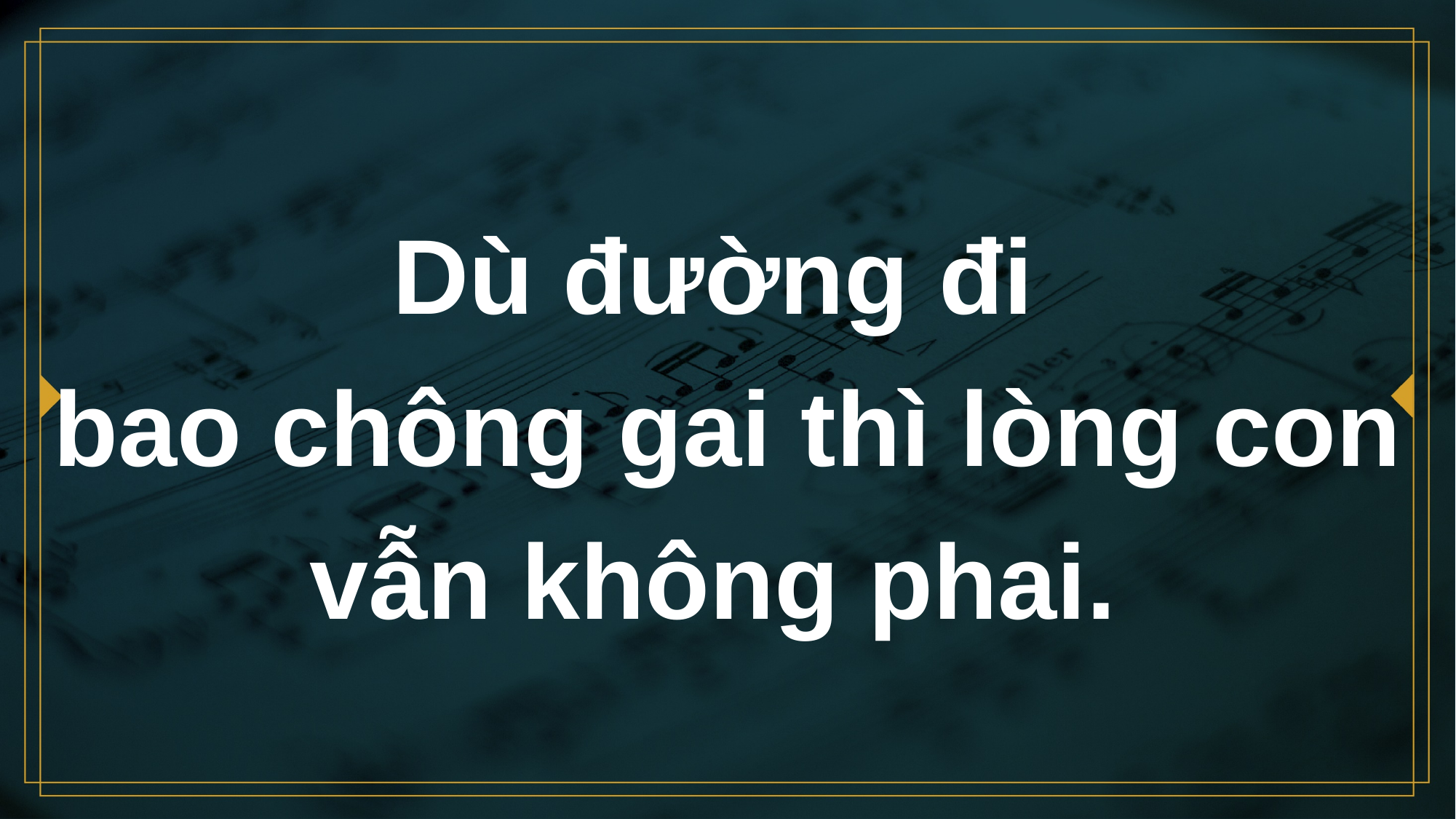

# Dù đường đi bao chông gai thì lòng con vẫn không phai.